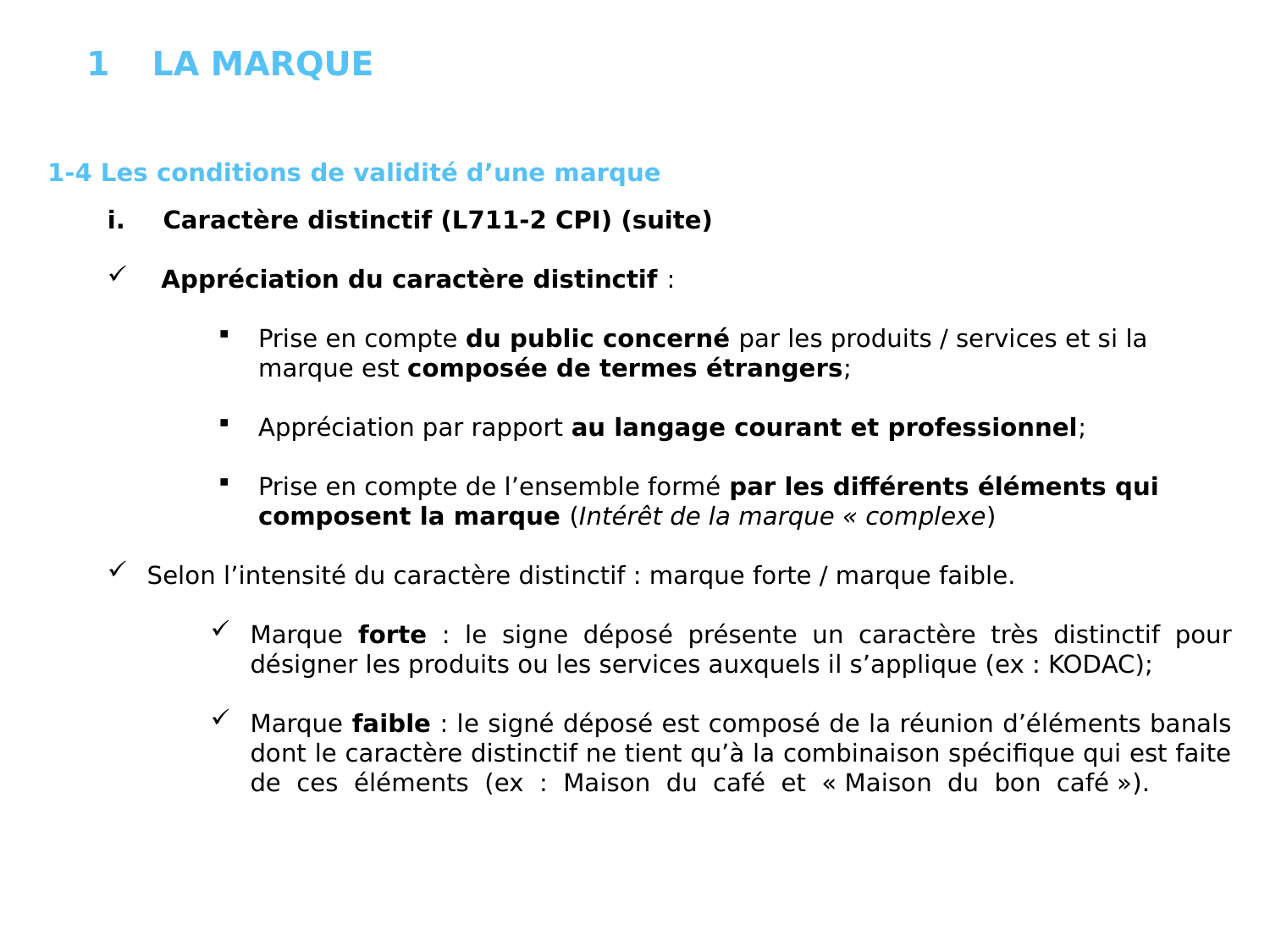

1    LA MARQUE
1-4 Les conditions de validité d’une marque
Caractère distinctif (L711-2 CPI) (suite)

	Appréciation du caractère distinctif :

Prise en compte du public concerné par les produits / services et si la marque est composée de termes étrangers;

Appréciation par rapport au langage courant et professionnel;

Prise en compte de l’ensemble formé par les différents éléments qui composent la marque (Intérêt de la marque « complexe)

Selon l’intensité du caractère distinctif : marque forte / marque faible.

Marque forte : le signe déposé présente un caractère très distinctif pour désigner les produits ou les services auxquels il s’applique (ex : KODAC);

Marque faible : le signé déposé est composé de la réunion d’éléments banals dont le caractère distinctif ne tient qu’à la combinaison spécifique qui est faite de ces éléments (ex : Maison du café et « Maison du bon café »).